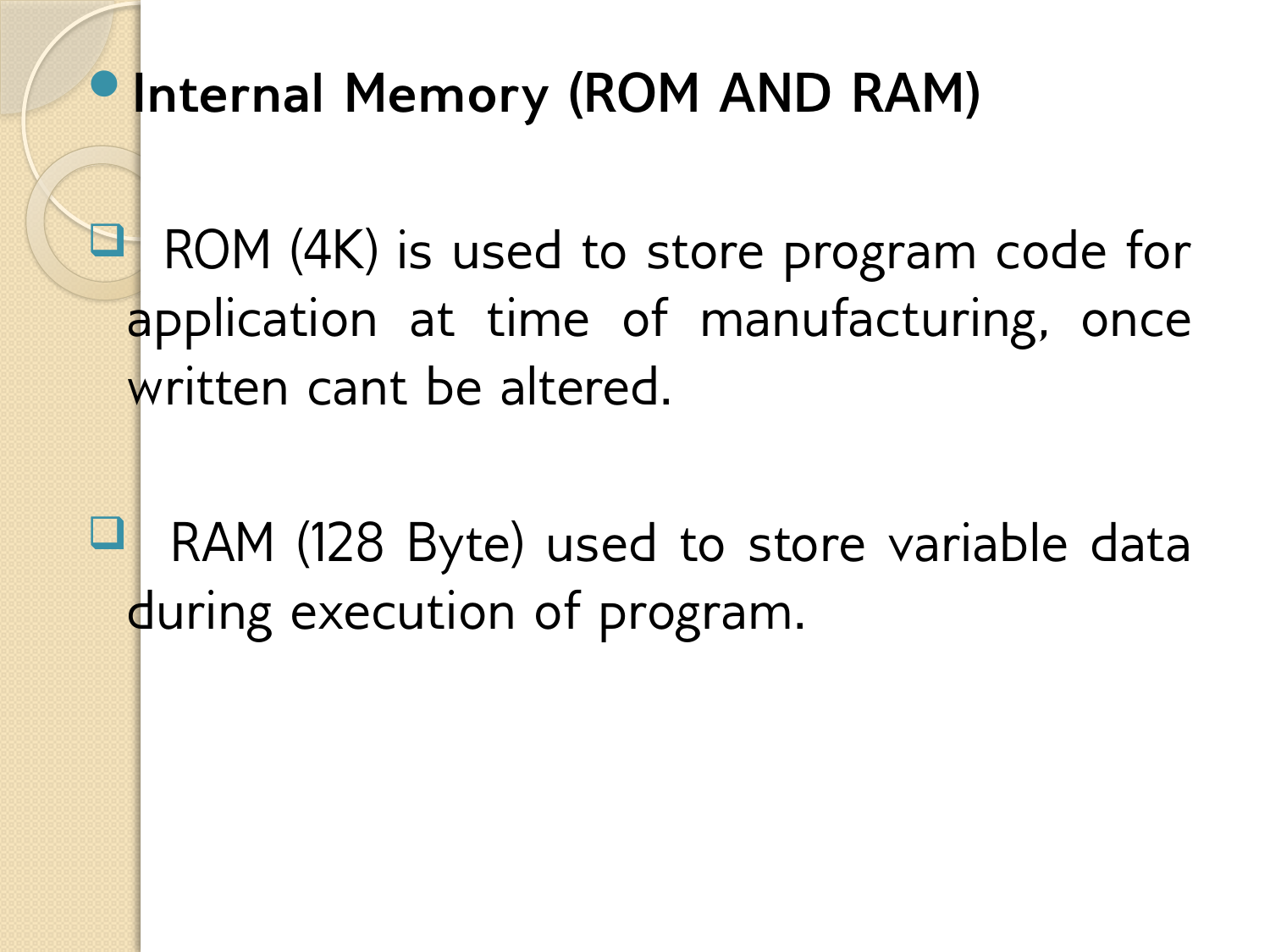

Internal Memory (ROM AND RAM)

  ROM (4K) is used to store program code for application at time of manufacturing, once written cant be altered.

  RAM (128 Byte) used to store variable data during execution of program.